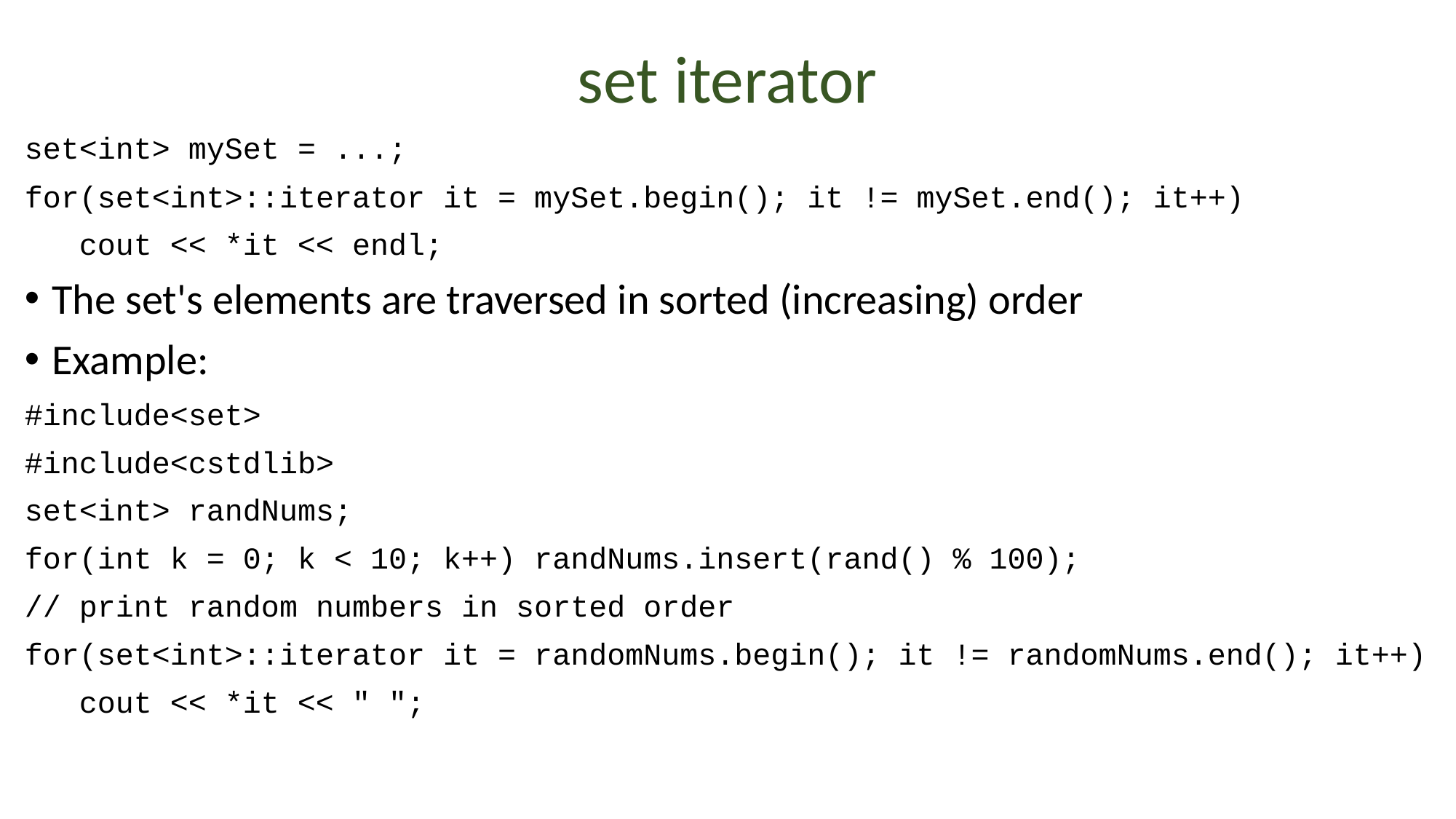

# set iterator
set<int> mySet = ...;
for(set<int>::iterator it = mySet.begin(); it != mySet.end(); it++)
   cout << *it << endl;
The set's elements are traversed in sorted (increasing) order
Example:
#include<set>
#include<cstdlib>
set<int> randNums;
for(int k = 0; k < 10; k++) randNums.insert(rand() % 100);
// print random numbers in sorted order
for(set<int>::iterator it = randomNums.begin(); it != randomNums.end(); it++)
   cout << *it << " ";